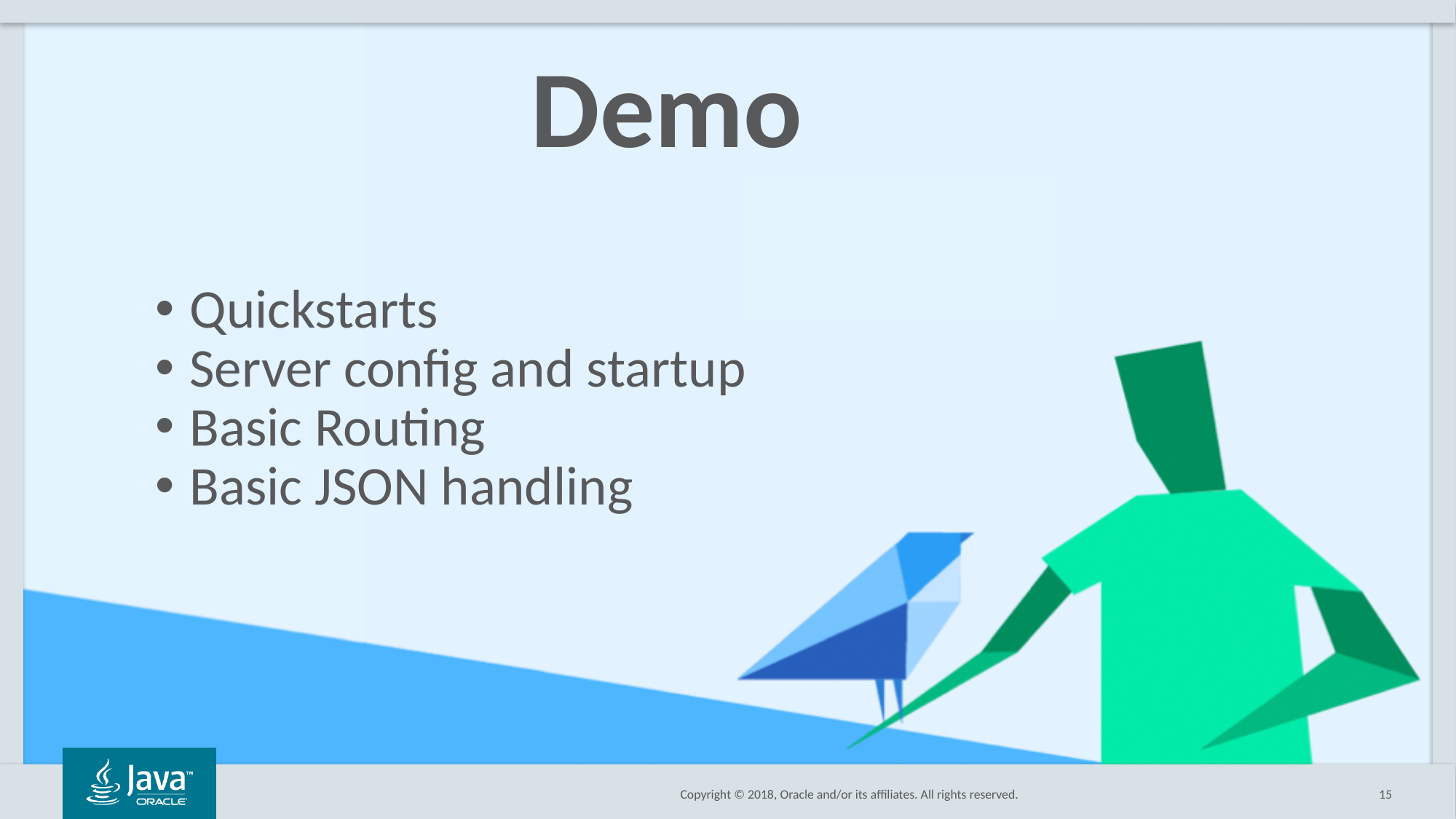

Demo
Quickstarts
Server config and startup
Basic Routing
Basic JSON handling
15